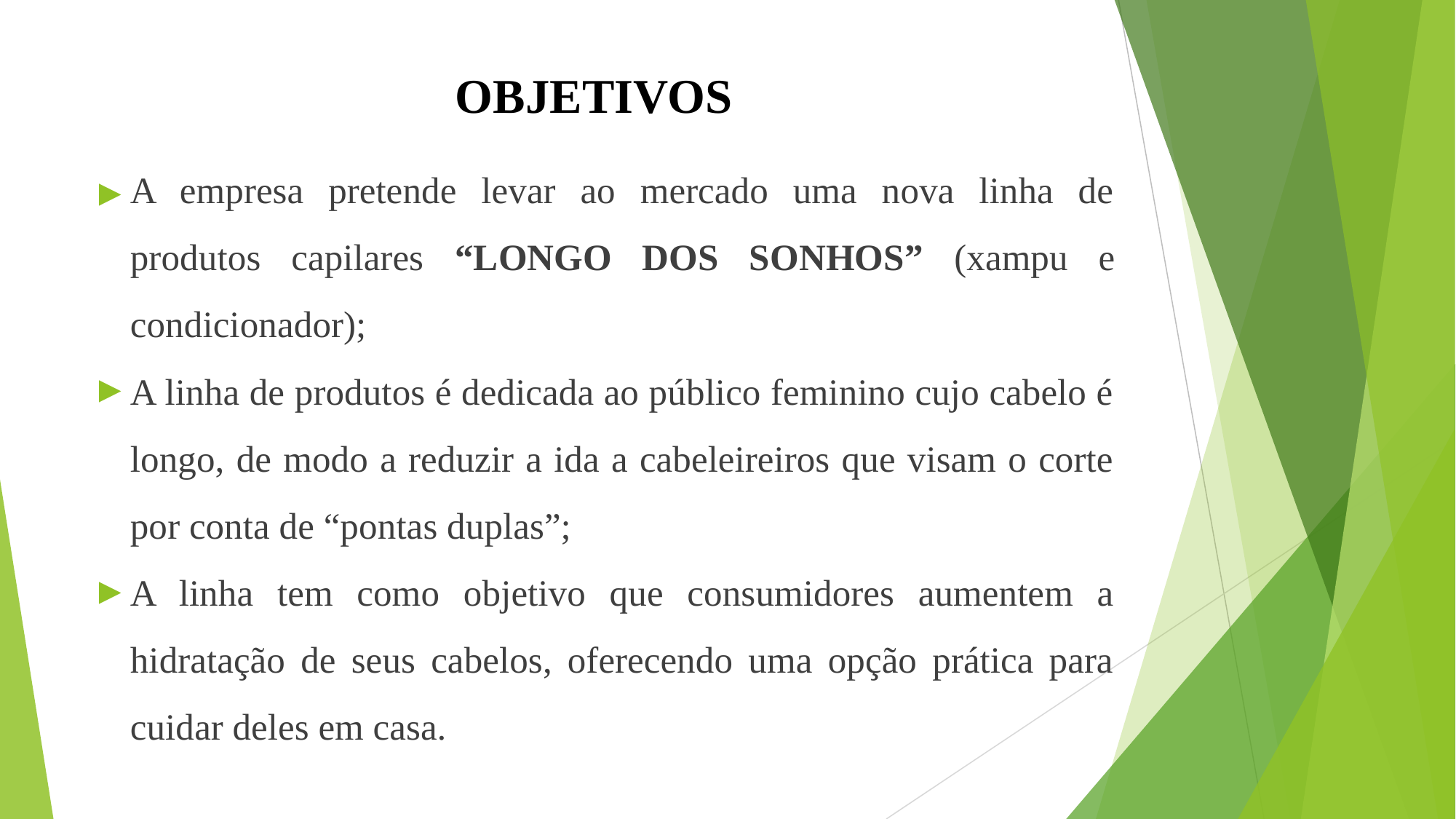

# OBJETIVOS
A empresa pretende levar ao mercado uma nova linha de produtos capilares “LONGO DOS SONHOS” (xampu e condicionador);
A linha de produtos é dedicada ao público feminino cujo cabelo é longo, de modo a reduzir a ida a cabeleireiros que visam o corte por conta de “pontas duplas”;
A linha tem como objetivo que consumidores aumentem a hidratação de seus cabelos, oferecendo uma opção prática para cuidar deles em casa.